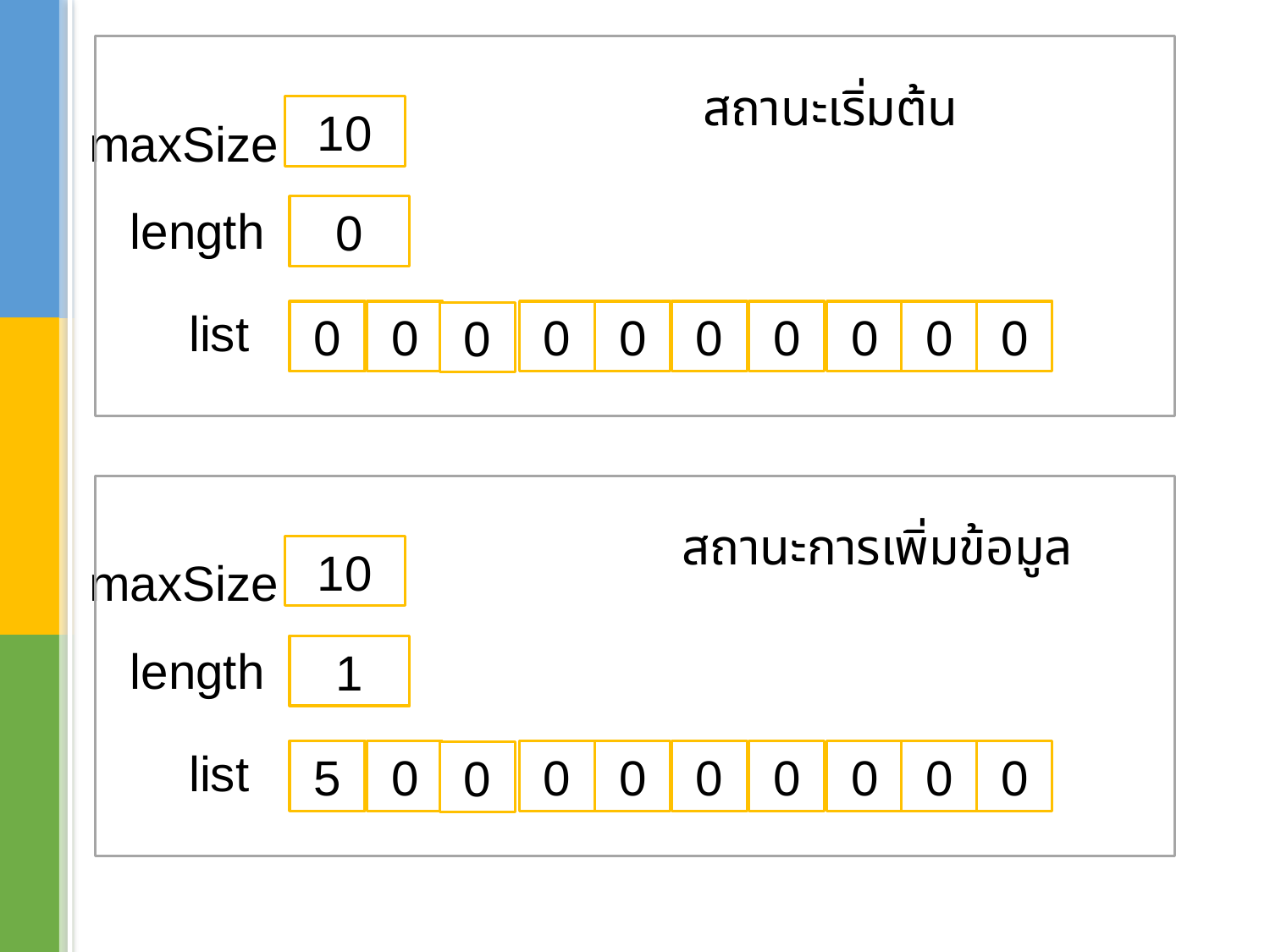

สถานะเริ่มต้น
10
maxSize
length
0
list
0
0
0
0
0
0
0
0
0
0

สถานะการเพิ่มข้อมูล
10
maxSize
length
1
list
5
0
0
0
0
0
0
0
0
0